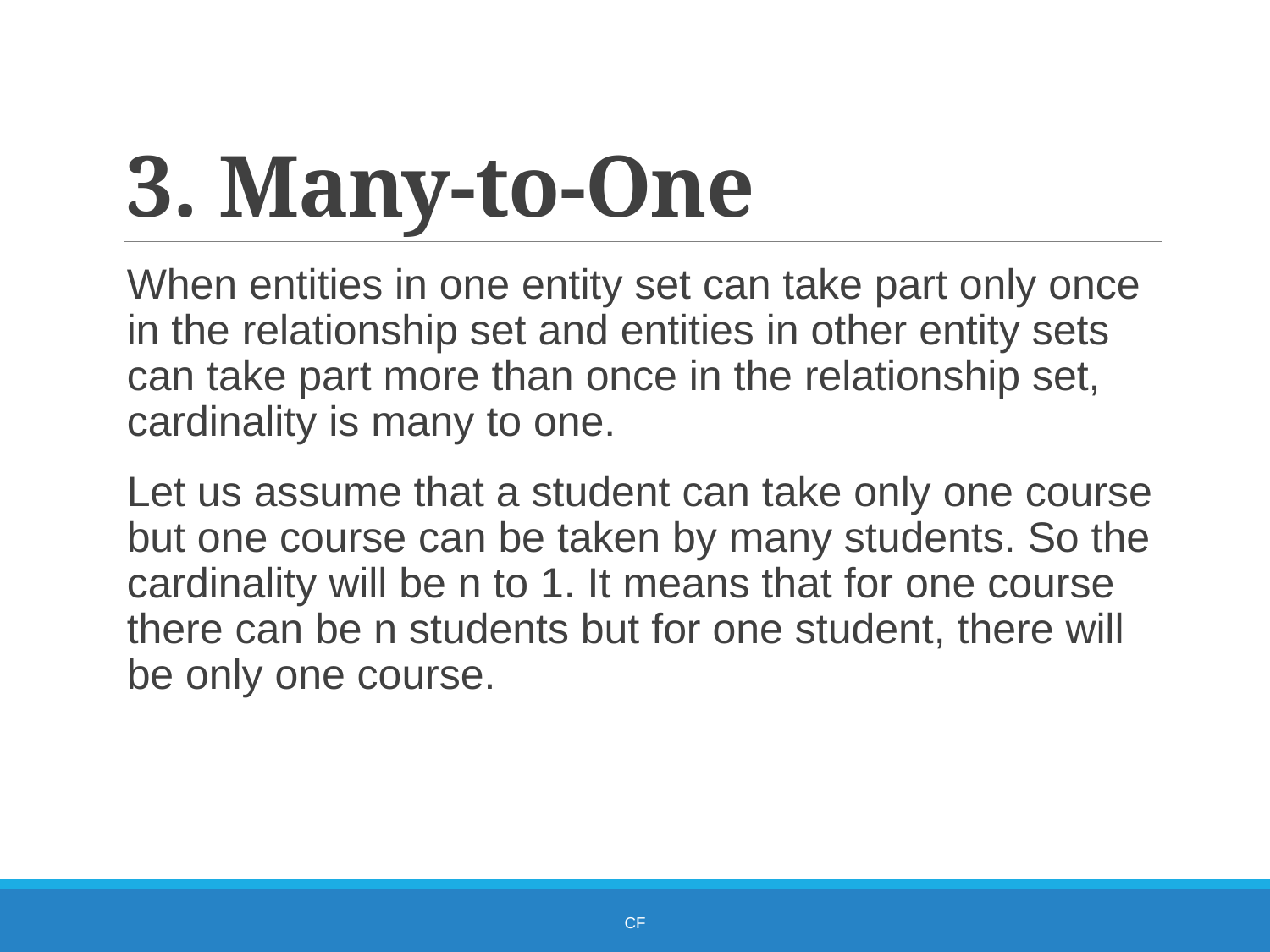

# 3. Many-to-One
When entities in one entity set can take part only once in the relationship set and entities in other entity sets can take part more than once in the relationship set, cardinality is many to one.
Let us assume that a student can take only one course but one course can be taken by many students. So the cardinality will be n to 1. It means that for one course there can be n students but for one student, there will be only one course.

CF
16